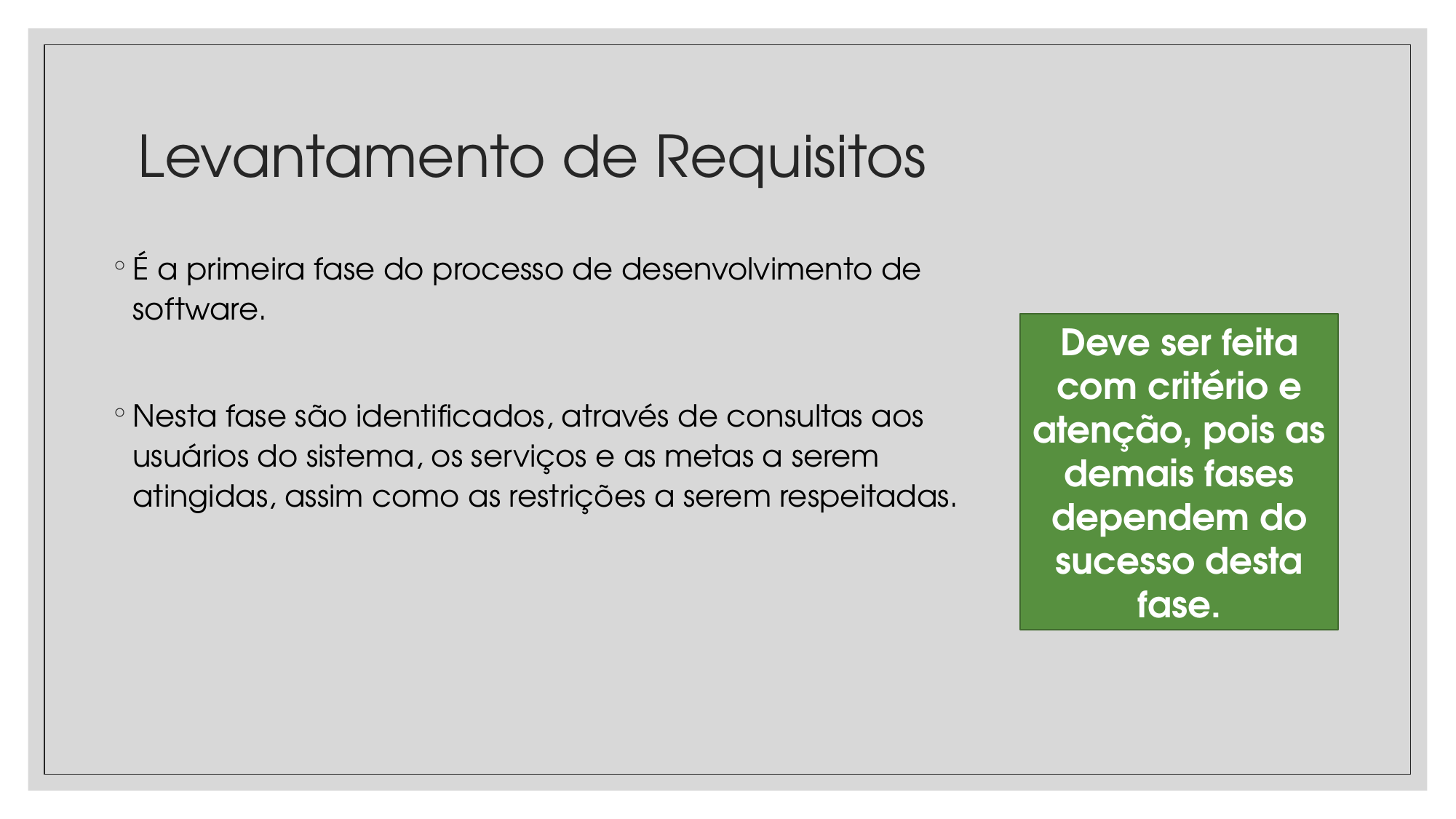

# Levantamento de Requisitos
É a primeira fase do processo de desenvolvimento de software.

Nesta fase são identificados, através de consultas aos usuários do sistema, os serviços e as metas a serem atingidas, assim como as restrições a serem respeitadas.

Deve ser feita com critério e atenção, pois as demais fases dependem do sucesso desta fase.